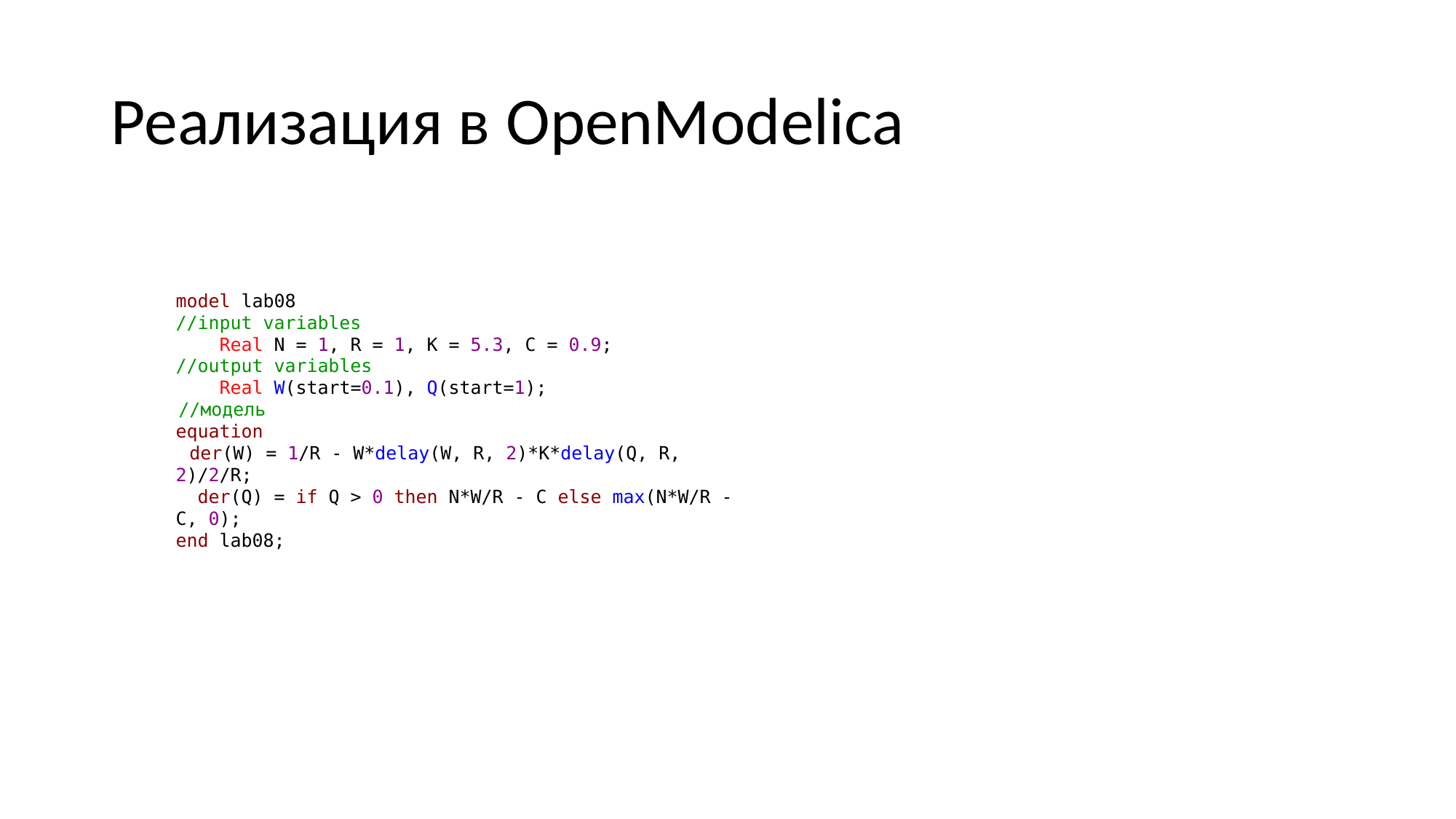

# Реализация в OpenModelica
model lab08
//input variables
    Real N = 1, R = 1, K = 5.3, C = 0.9;
//output variables
    Real W(start=0.1), Q(start=1);
 //модель
equation
     der(W) = 1/R - W*delay(W, R, 2)*K*delay(Q, R, 2)/2/R;
  der(Q) = if Q > 0 then N*W/R - C else max(N*W/R - C, 0);
end lab08;